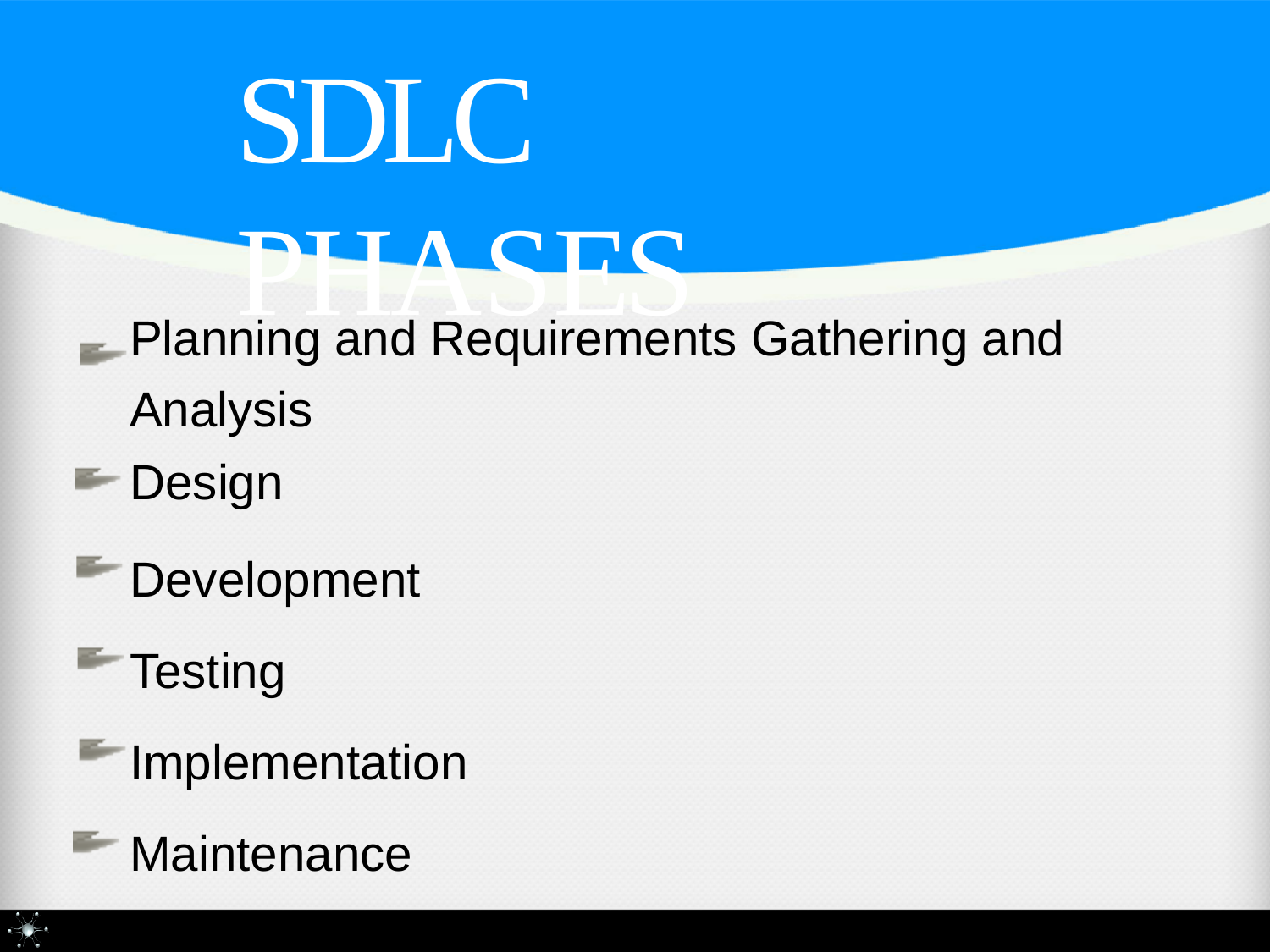

# SDLC	PHASES
Planning and Requirements Gathering and Analysis
Design
Development  Testing  Implementation  Maintenance